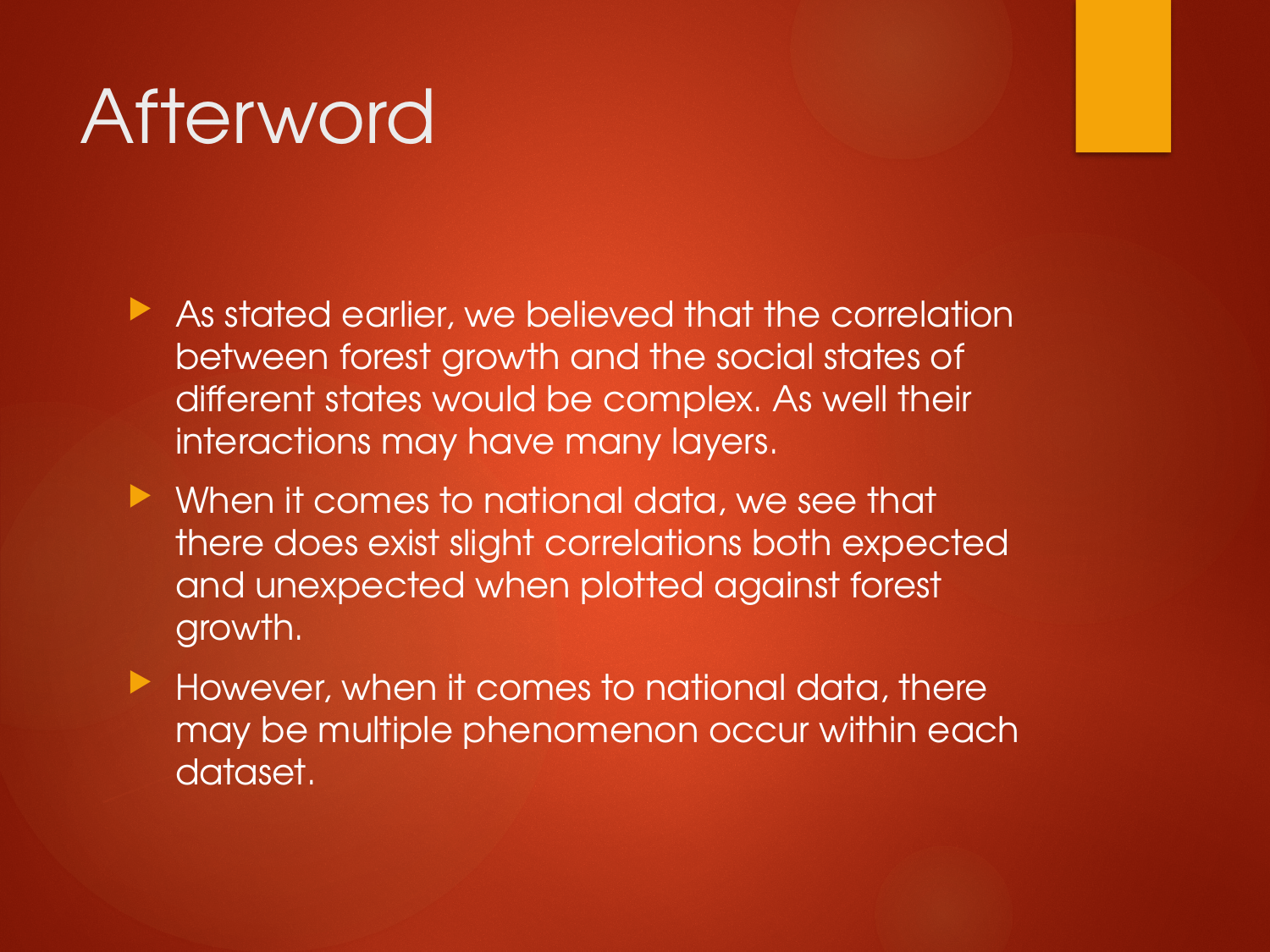

# Afterword
As stated earlier, we believed that the correlation between forest growth and the social states of different states would be complex. As well their interactions may have many layers.
When it comes to national data, we see that there does exist slight correlations both expected and unexpected when plotted against forest growth.
However, when it comes to national data, there may be multiple phenomenon occur within each dataset.